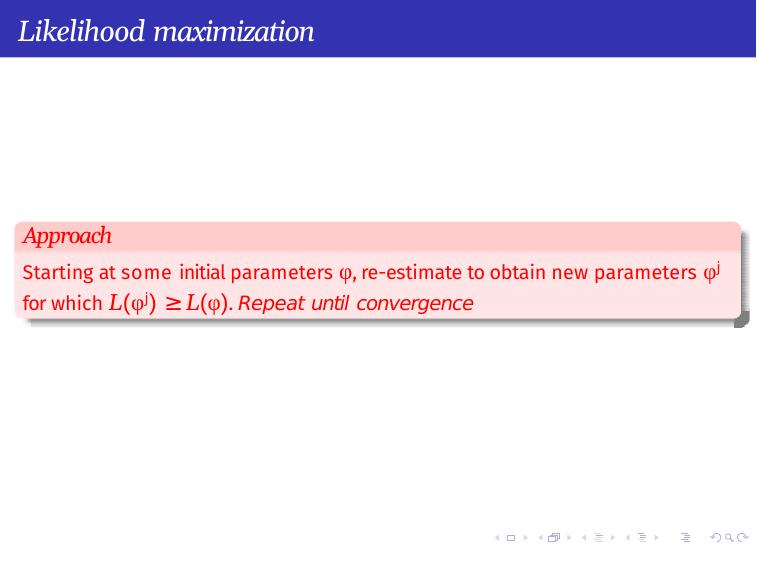

Likelihood maximization
Approach
Starting at some initial parameters φ, re-estimate to obtain new parameters φj
for which L(φj) ≥ L(φ). Repeat until convergence

Syntax
Week 5: Lecture 5
8 / 11